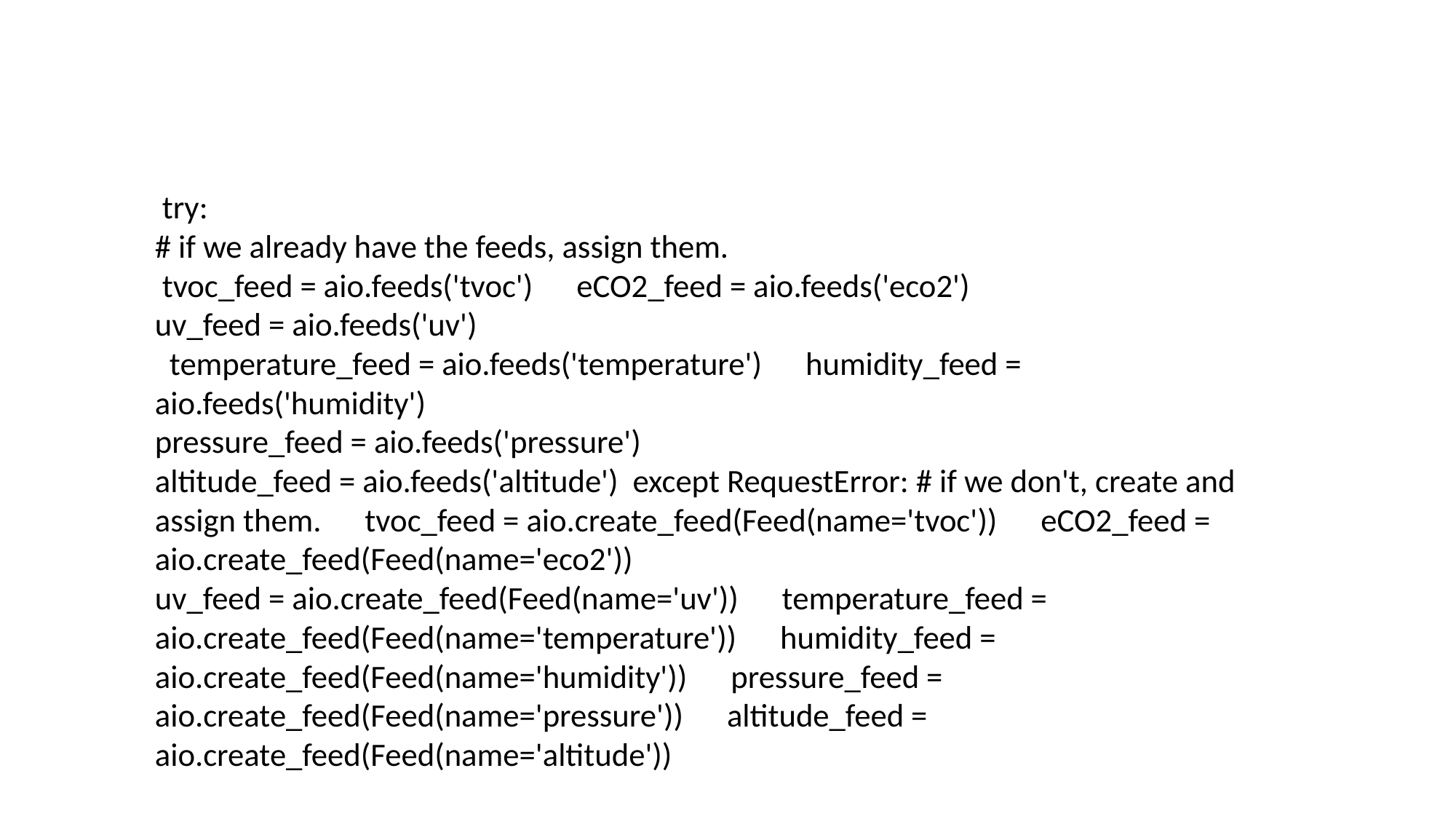

try:
# if we already have the feeds, assign them.
 tvoc_feed = aio.feeds('tvoc')      eCO2_feed = aio.feeds('eco2')
uv_feed = aio.feeds('uv')
  temperature_feed = aio.feeds('temperature')      humidity_feed = aio.feeds('humidity')
pressure_feed = aio.feeds('pressure')
altitude_feed = aio.feeds('altitude')  except RequestError: # if we don't, create and assign them.      tvoc_feed = aio.create_feed(Feed(name='tvoc'))      eCO2_feed = aio.create_feed(Feed(name='eco2'))
uv_feed = aio.create_feed(Feed(name='uv'))      temperature_feed = aio.create_feed(Feed(name='temperature'))      humidity_feed = aio.create_feed(Feed(name='humidity'))      pressure_feed = aio.create_feed(Feed(name='pressure'))      altitude_feed = aio.create_feed(Feed(name='altitude'))
#